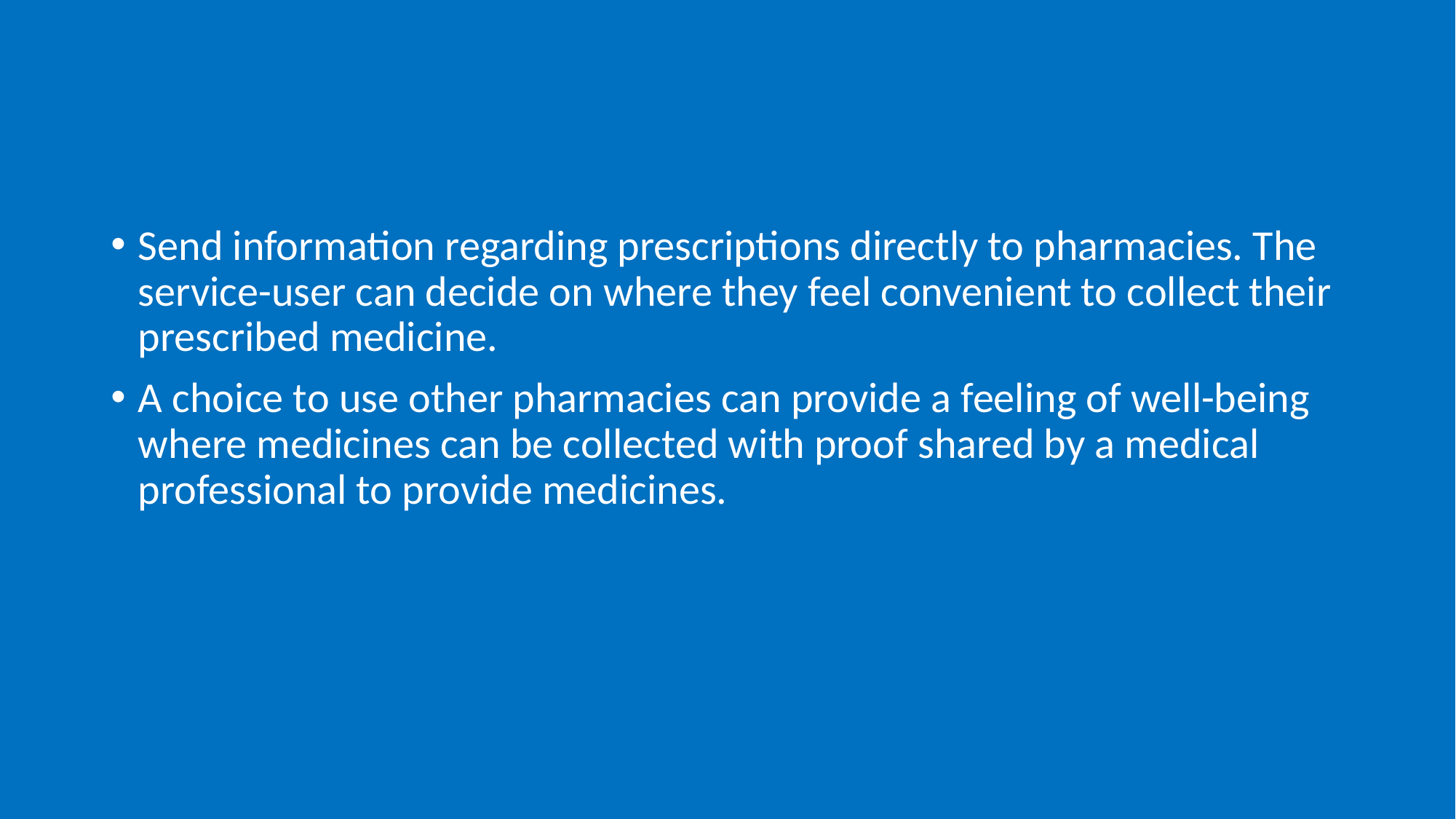

Send information regarding prescriptions directly to pharmacies. The service-user can decide on where they feel convenient to collect their prescribed medicine.
A choice to use other pharmacies can provide a feeling of well-being where medicines can be collected with proof shared by a medical professional to provide medicines.